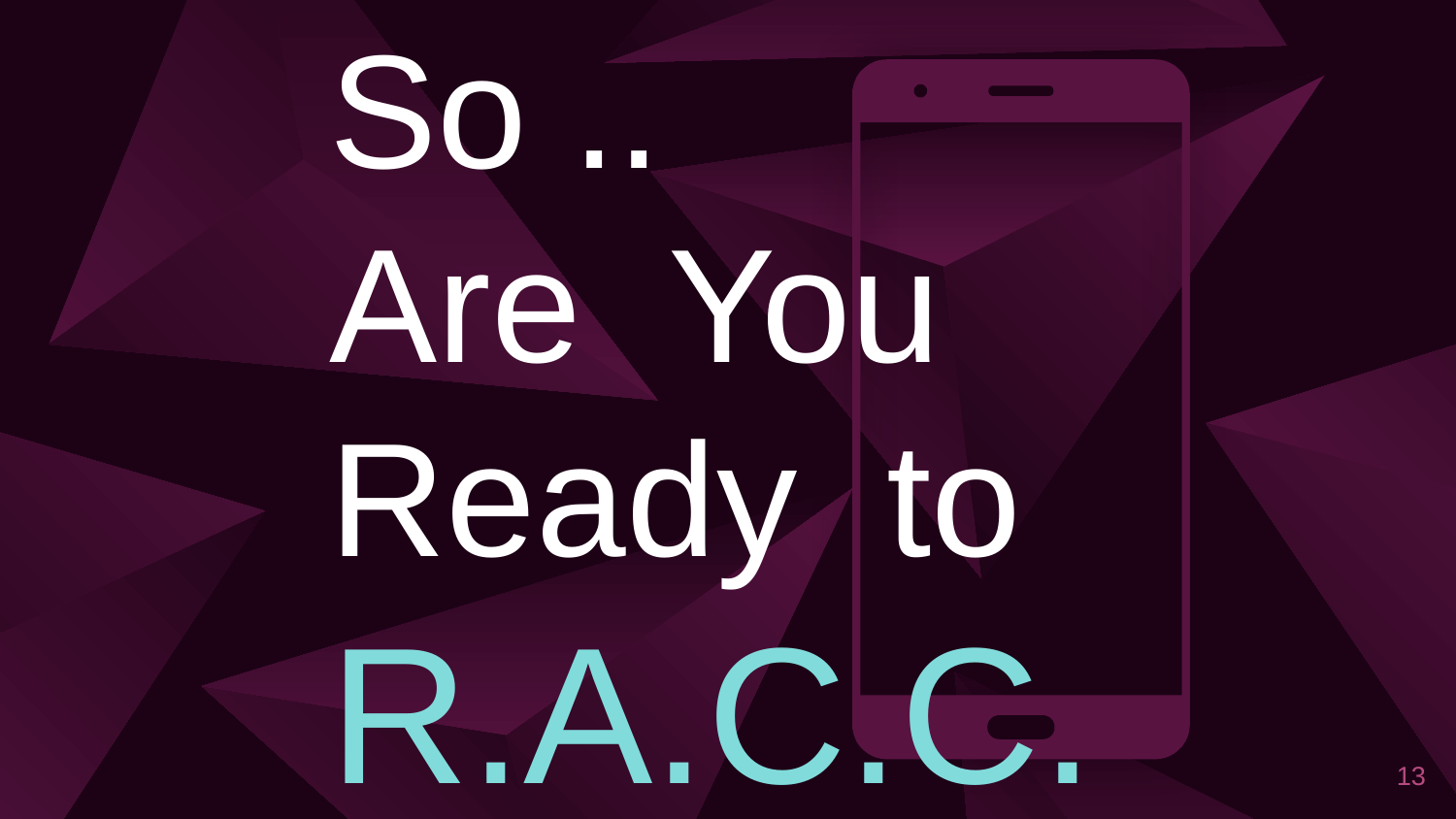

So ..
Are  You
Ready  to
R.A.C.C.E ?

13